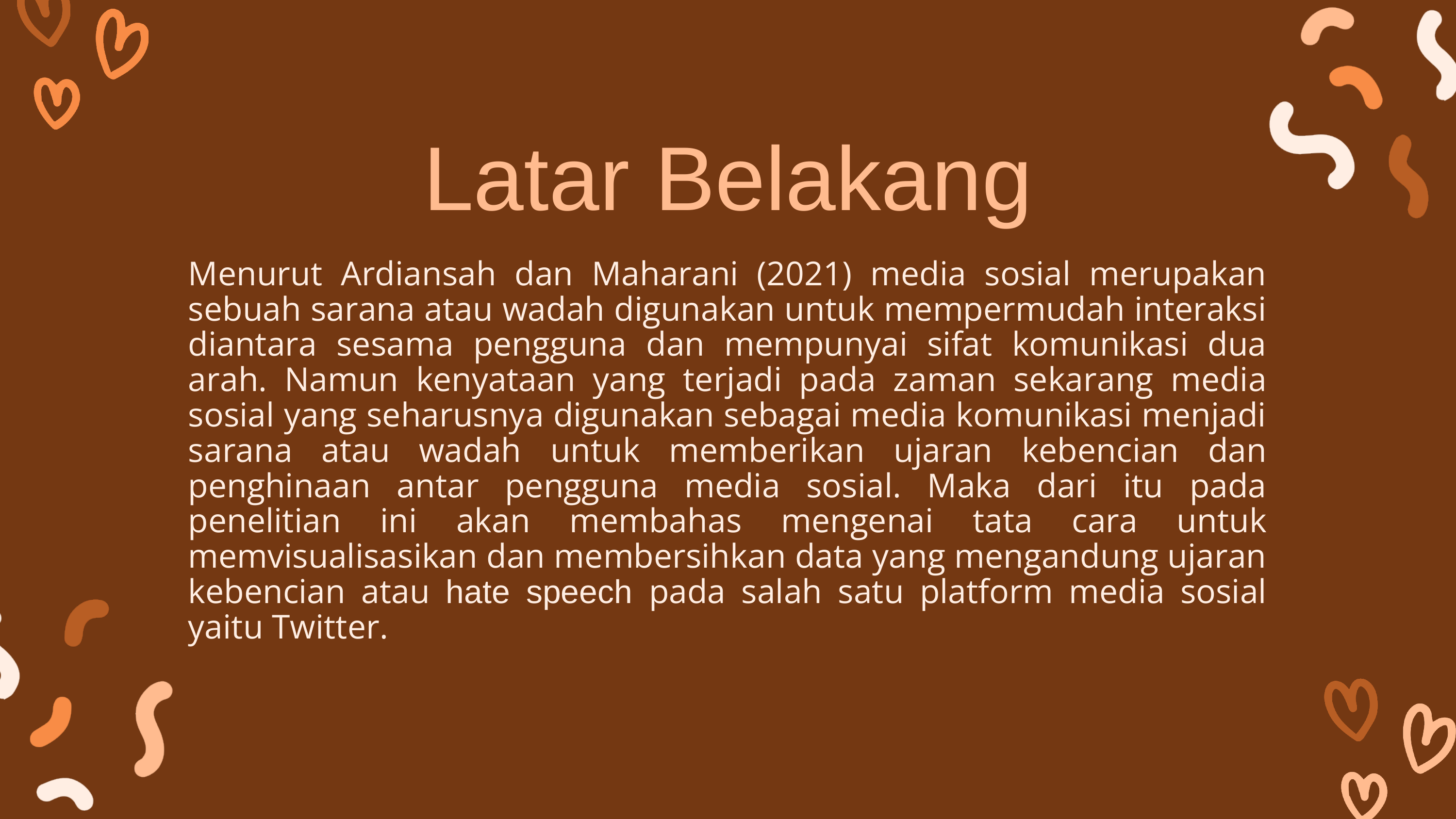

Latar Belakang
Menurut Ardiansah dan Maharani (2021) media sosial merupakan sebuah sarana atau wadah digunakan untuk mempermudah interaksi diantara sesama pengguna dan mempunyai sifat komunikasi dua arah. Namun kenyataan yang terjadi pada zaman sekarang media sosial yang seharusnya digunakan sebagai media komunikasi menjadi sarana atau wadah untuk memberikan ujaran kebencian dan penghinaan antar pengguna media sosial. Maka dari itu pada penelitian ini akan membahas mengenai tata cara untuk memvisualisasikan dan membersihkan data yang mengandung ujaran kebencian atau hate speech pada salah satu platform media sosial yaitu Twitter.